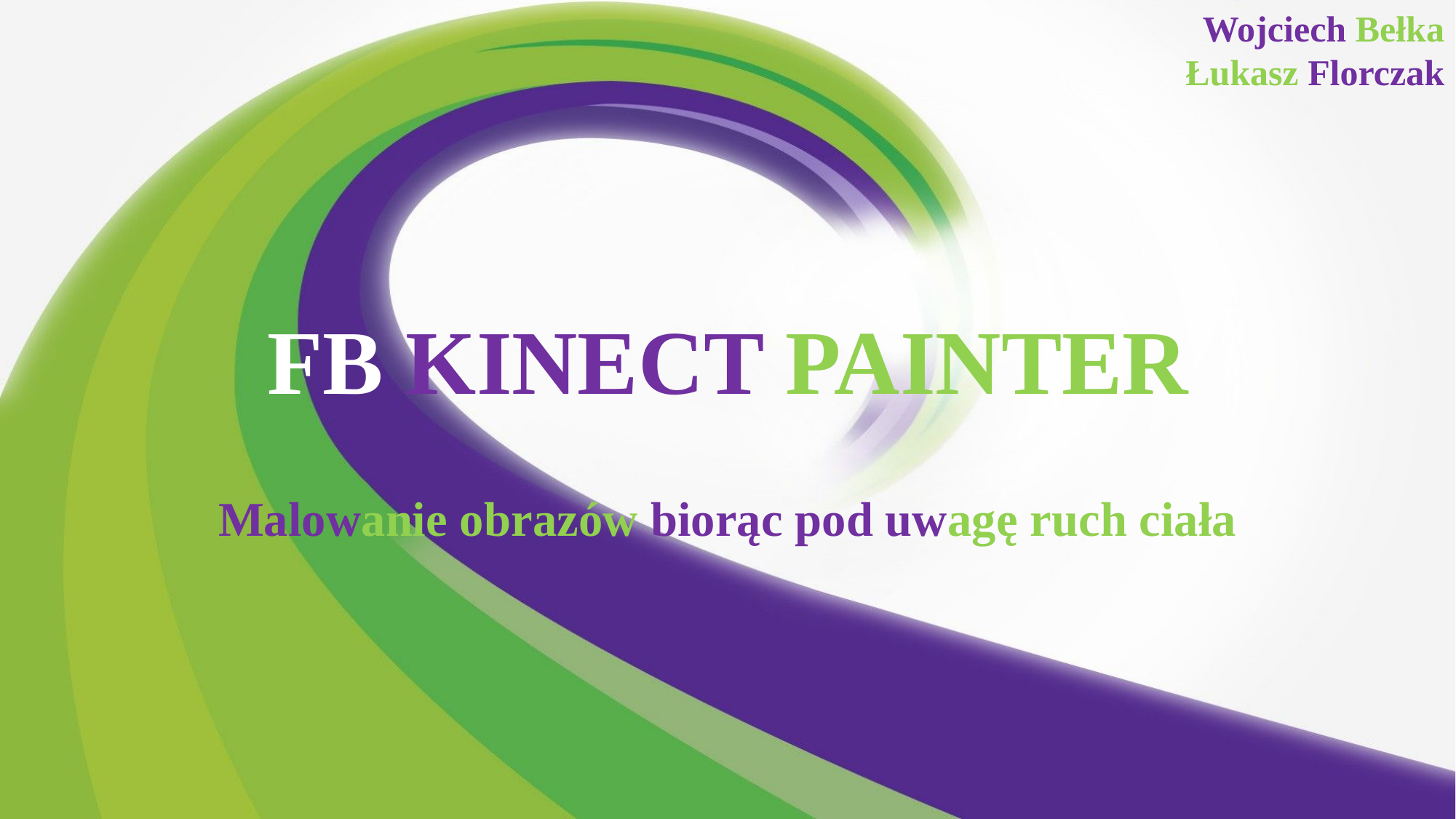

Wojciech Bełka
Łukasz Florczak
# FB KINECT PAINTER

Malowanie obrazów biorąc pod uwagę ruch ciała